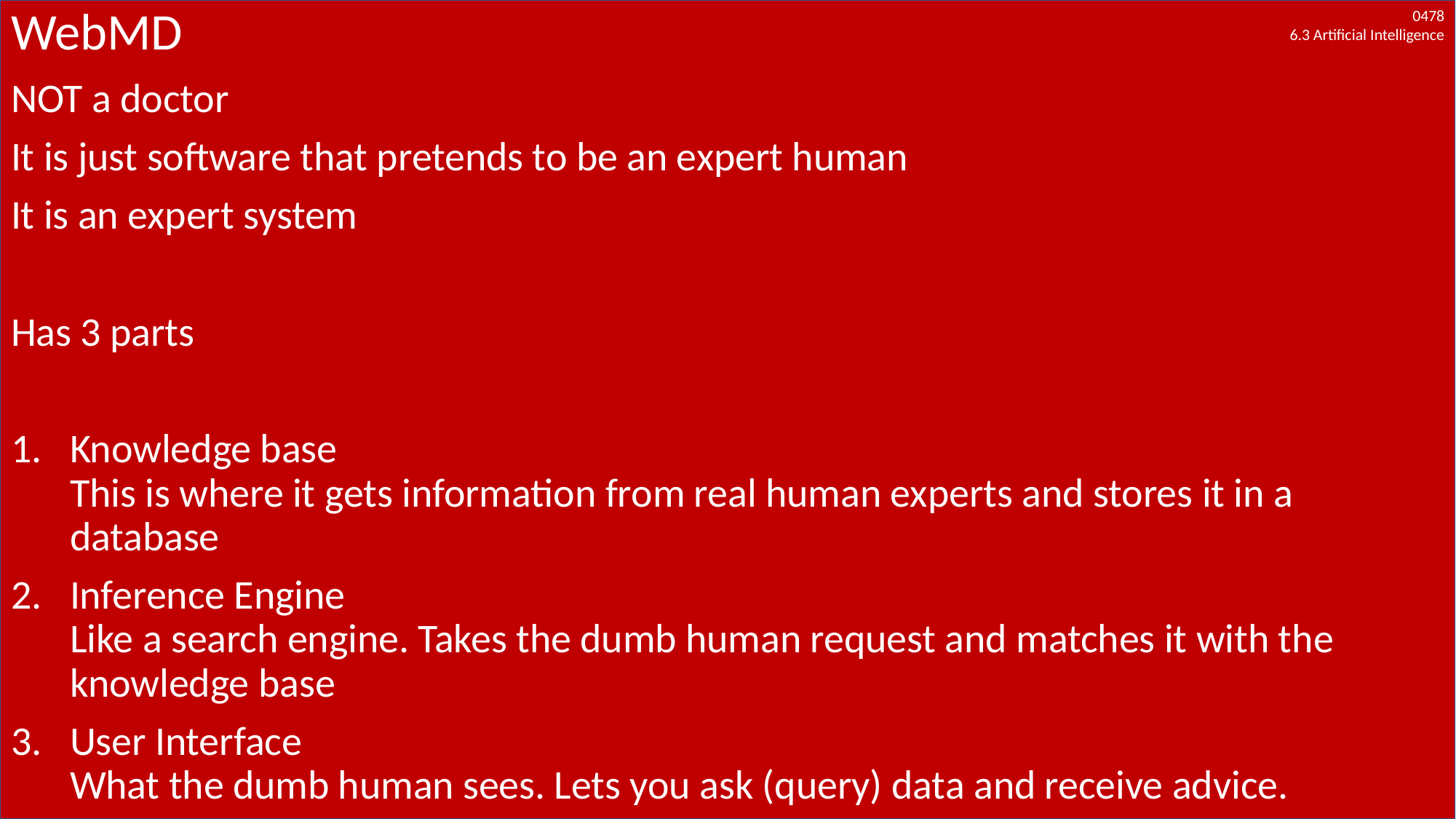

# WebMD
NOT a doctor
It is just software that pretends to be an expert human
It is an expert system

Has 3 parts

Knowledge base
This is where it gets information from real human experts and stores it in a database
Inference Engine
Like a search engine. Takes the dumb human request and matches it with the knowledge base
User Interface
What the dumb human sees. Lets you ask (query) data and receive advice.